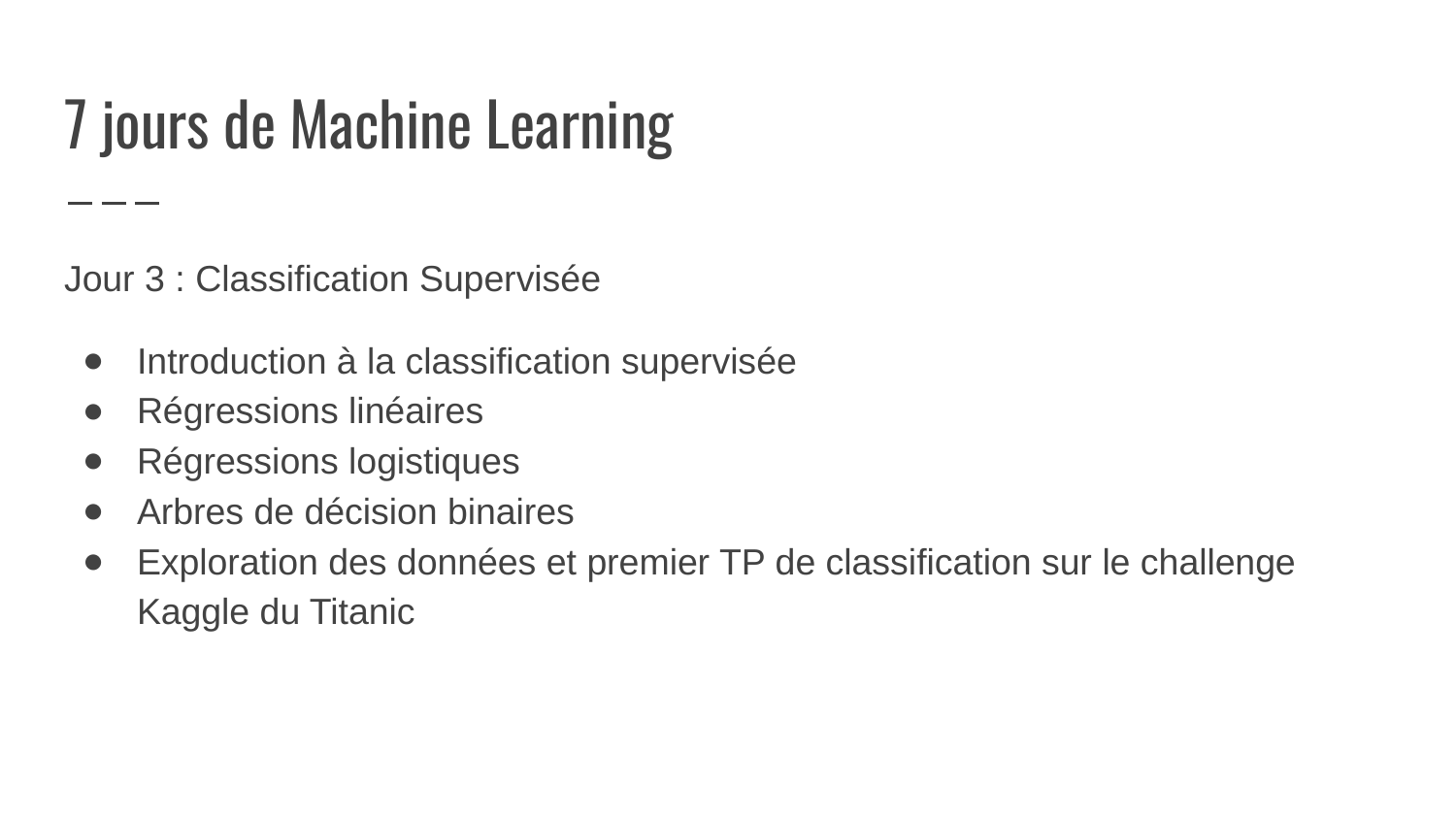

# 7 jours de Machine Learning
Jour 3 : Classification Supervisée
Introduction à la classification supervisée
Régressions linéaires
Régressions logistiques
Arbres de décision binaires
Exploration des données et premier TP de classification sur le challenge Kaggle du Titanic